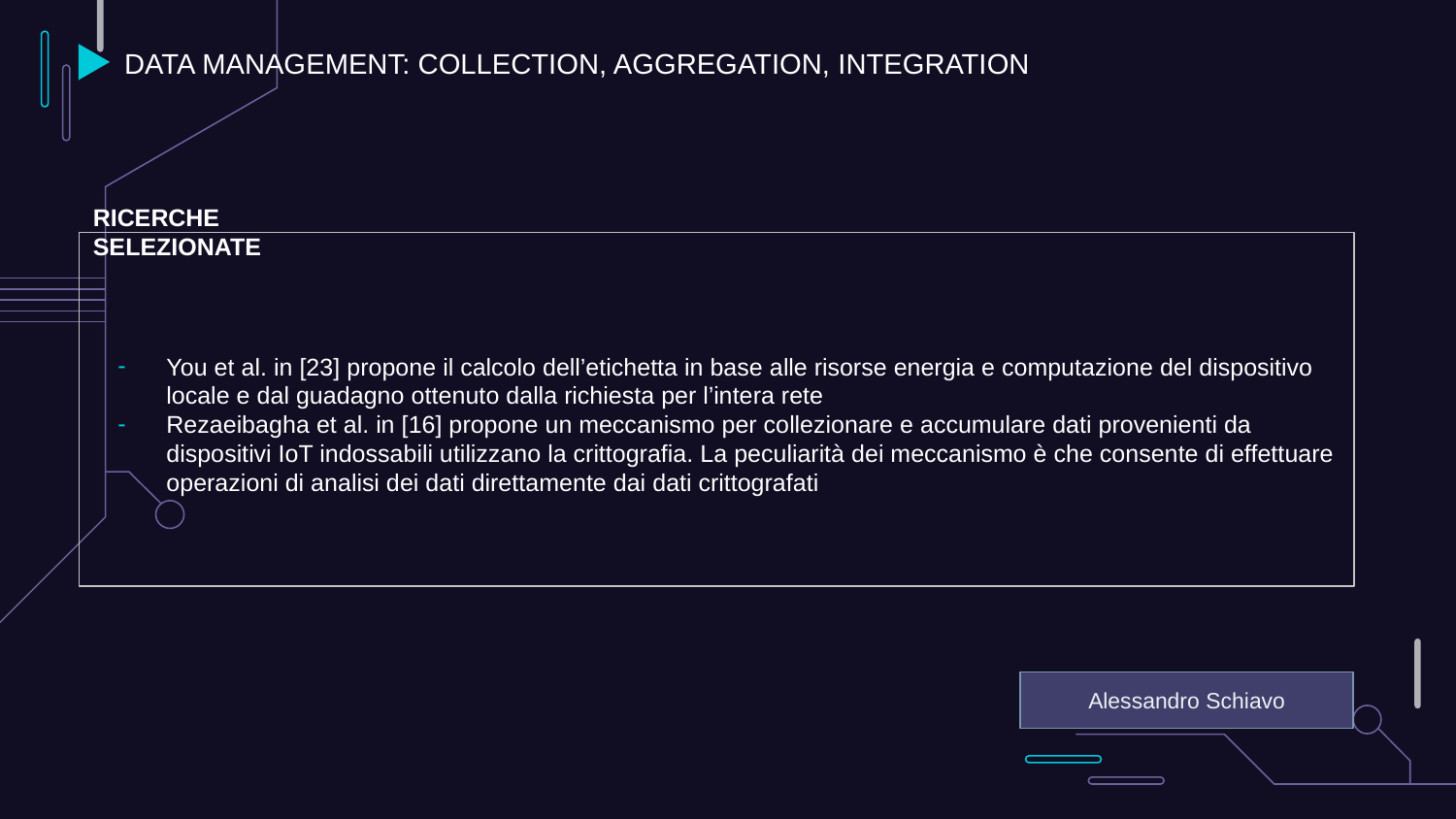

# DATA MANAGEMENT: COLLECTION, AGGREGATION, INTEGRATION

RICERCHE SELEZIONATE

You et al. in [23] propone il calcolo dell’etichetta in base alle risorse energia e computazione del dispositivo locale e dal guadagno ottenuto dalla richiesta per l’intera rete
Rezaeibagha et al. in [16] propone un meccanismo per collezionare e accumulare dati provenienti da dispositivi IoT indossabili utilizzano la crittografia. La peculiarità dei meccanismo è che consente di effettuare operazioni di analisi dei dati direttamente dai dati crittografati
Alessandro Schiavo